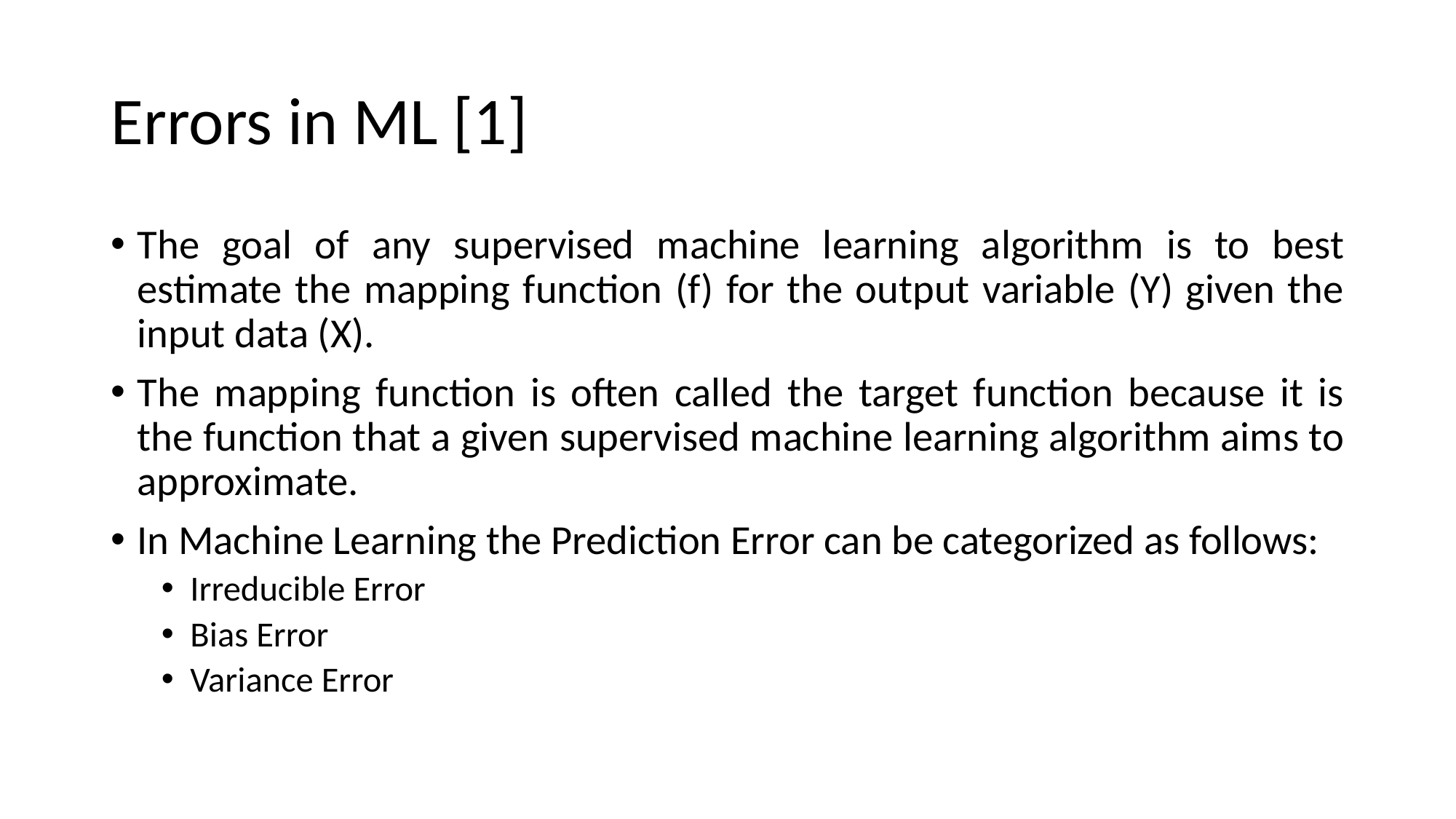

# Errors in ML [1]
The goal of any supervised machine learning algorithm is to best estimate the mapping function (f) for the output variable (Y) given the input data (X).
The mapping function is often called the target function because it is the function that a given supervised machine learning algorithm aims to approximate.
In Machine Learning the Prediction Error can be categorized as follows:
Irreducible Error
Bias Error
Variance Error